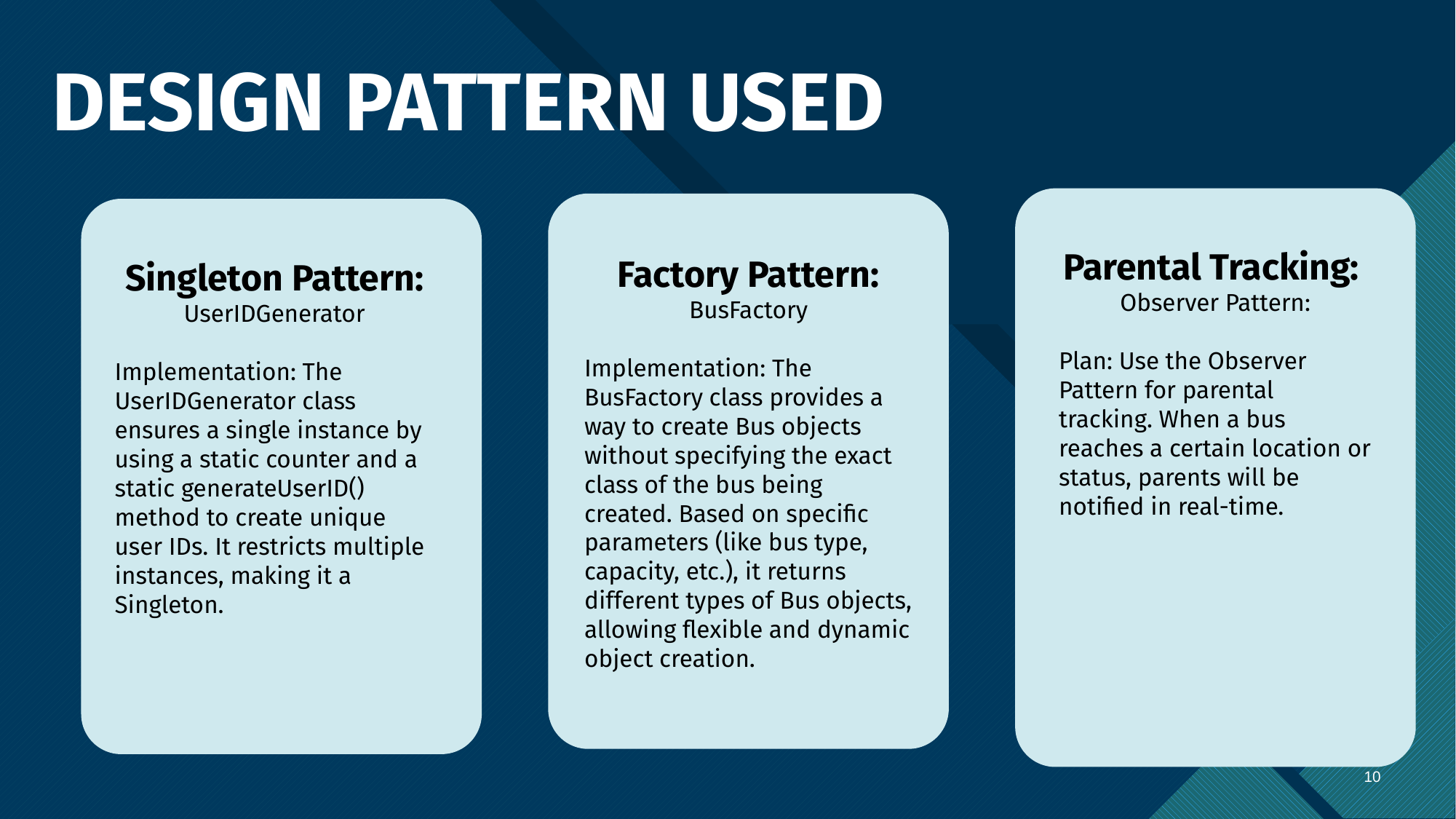

# DESIGN PATTERN USED

Parental Tracking:
Observer Pattern:

Plan: Use the Observer Pattern for parental tracking. When a bus reaches a certain location or status, parents will be notified in real-time.
Factory Pattern: BusFactory

Implementation: The BusFactory class provides a way to create Bus objects without specifying the exact class of the bus being created. Based on specific parameters (like bus type, capacity, etc.), it returns different types of Bus objects, allowing flexible and dynamic object creation.
Singleton Pattern: UserIDGenerator

Implementation: The UserIDGenerator class ensures a single instance by using a static counter and a static generateUserID() method to create unique user IDs. It restricts multiple instances, making it a Singleton.
10